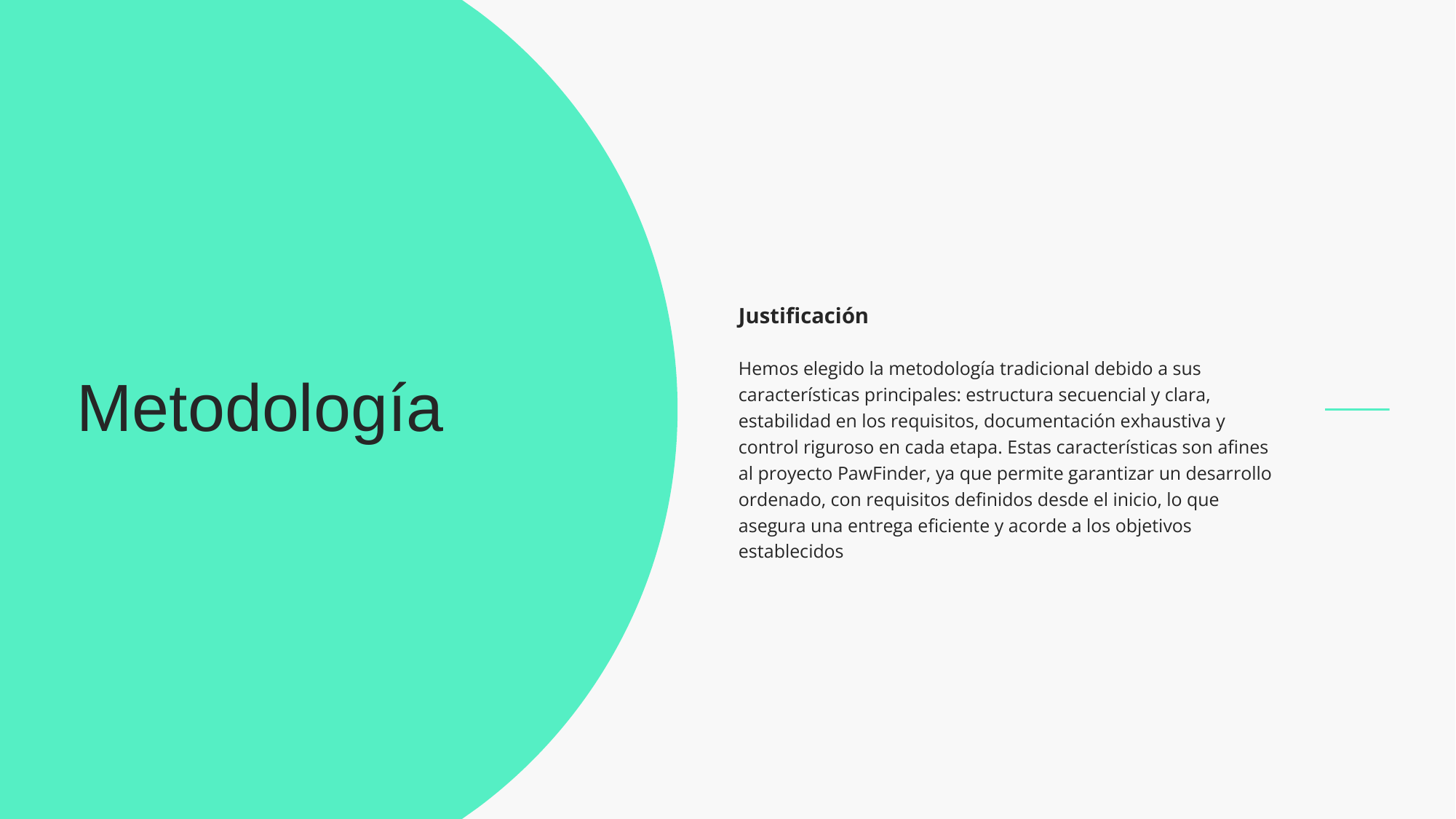

# Metodología
Justificación
Hemos elegido la metodología tradicional debido a sus características principales: estructura secuencial y clara, estabilidad en los requisitos, documentación exhaustiva y control riguroso en cada etapa. Estas características son afines al proyecto PawFinder, ya que permite garantizar un desarrollo ordenado, con requisitos definidos desde el inicio, lo que asegura una entrega eficiente y acorde a los objetivos establecidos